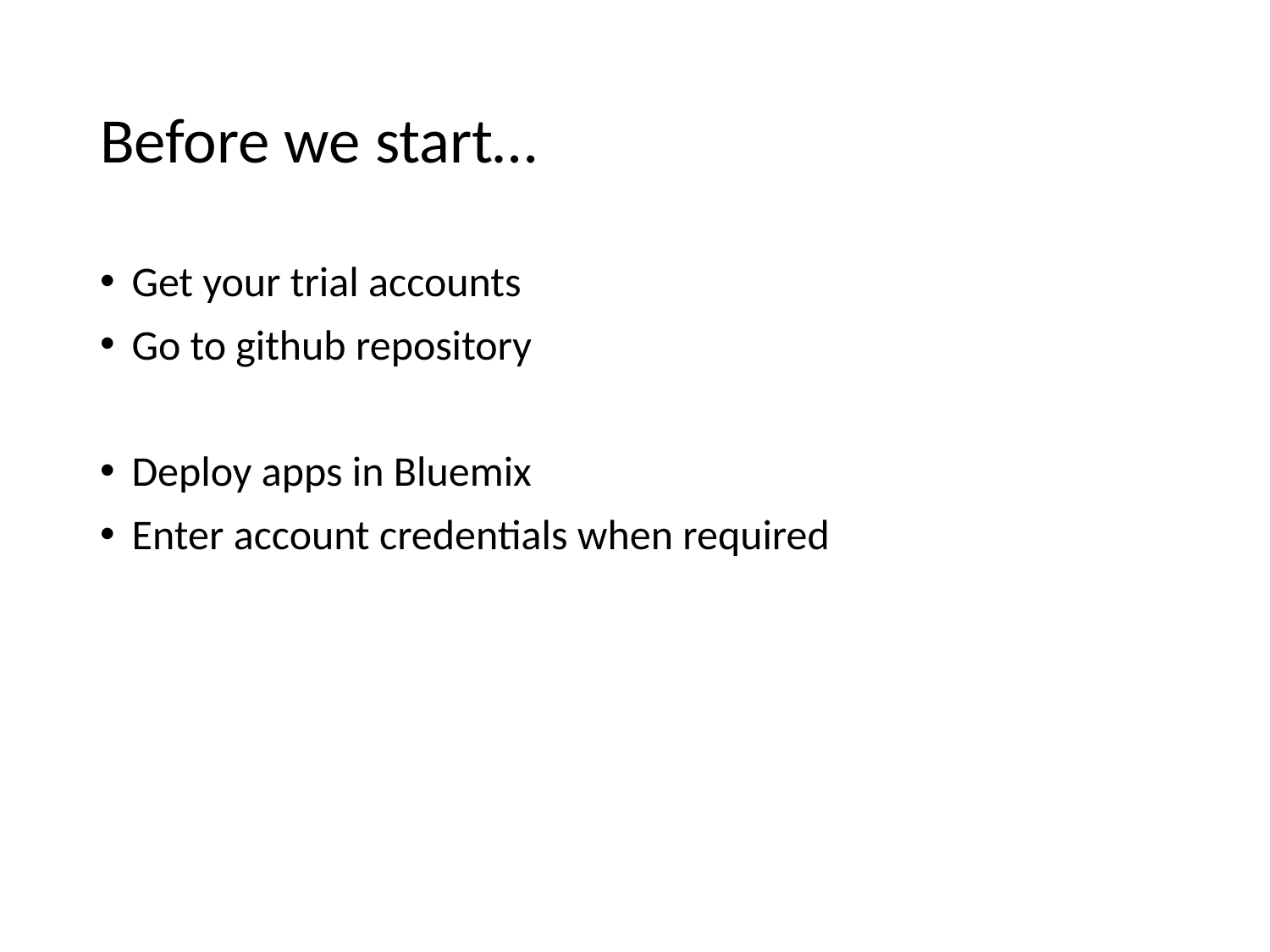

# Before we start…
Get your trial accounts
Go to github repository

Deploy apps in Bluemix
Enter account credentials when required